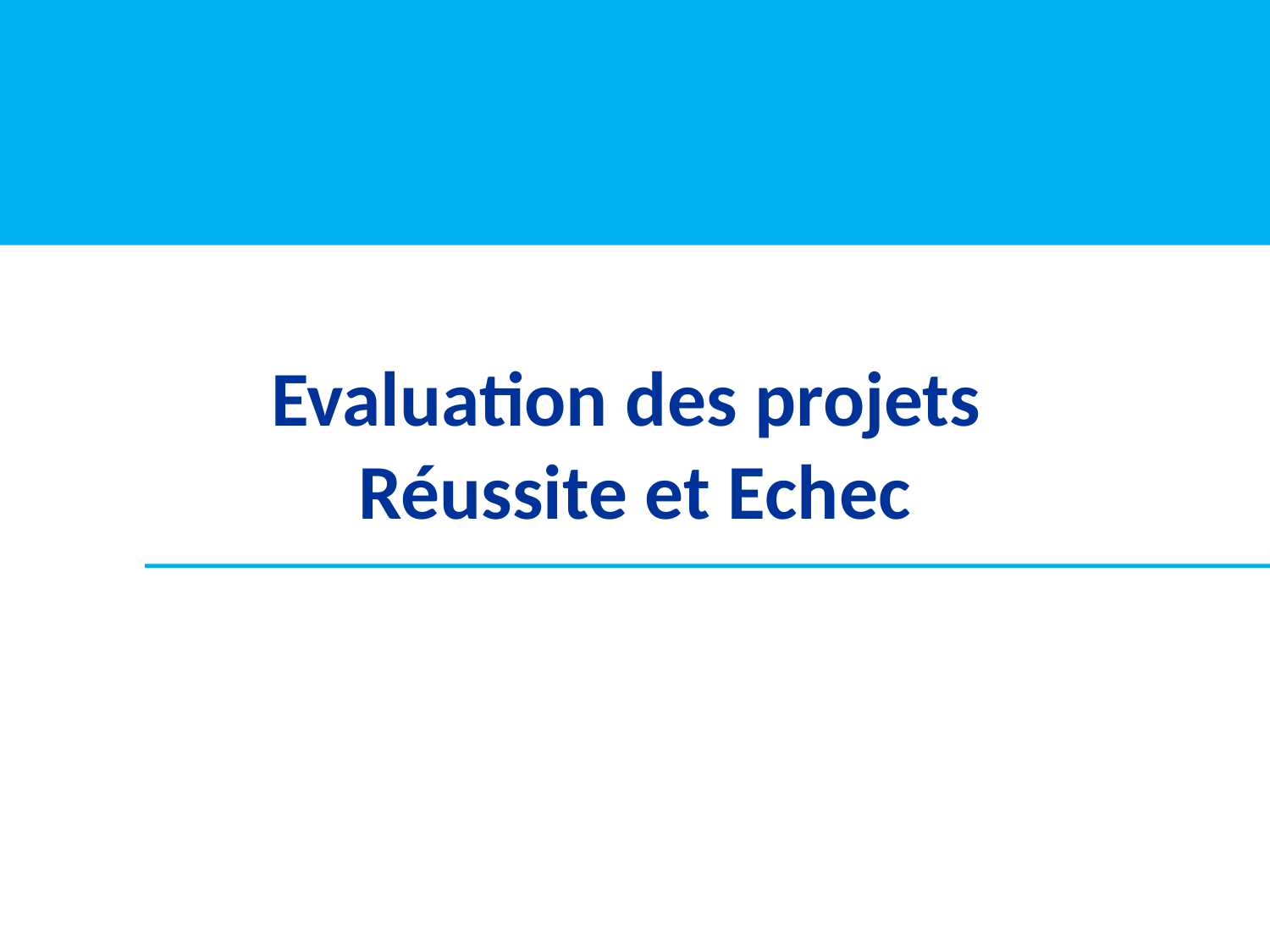

# Evaluation des projets Réussite et Echec